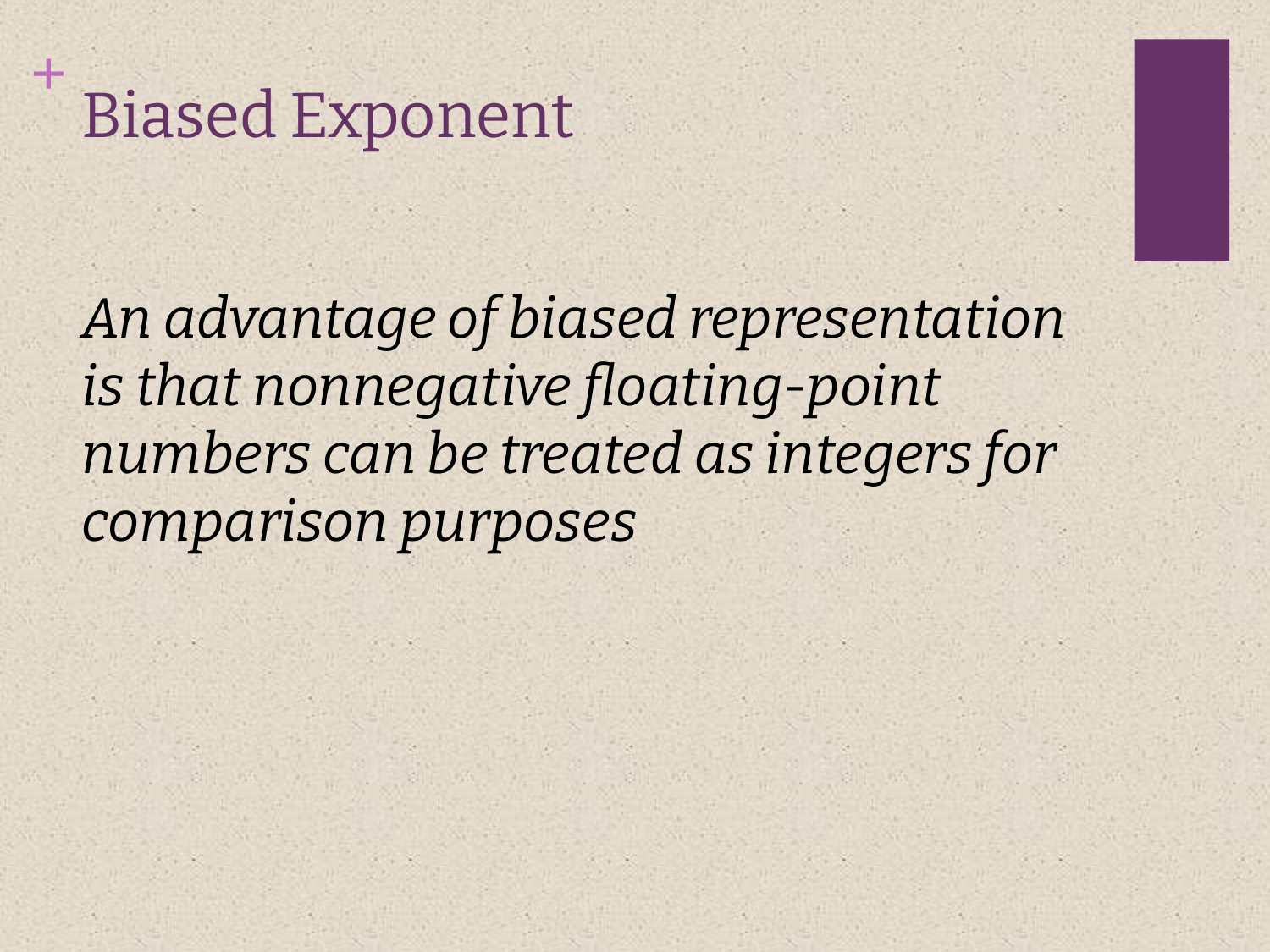

# Biased Exponent
An advantage of biased representation is that nonnegative floating-point numbers can be treated as integers for comparison purposes